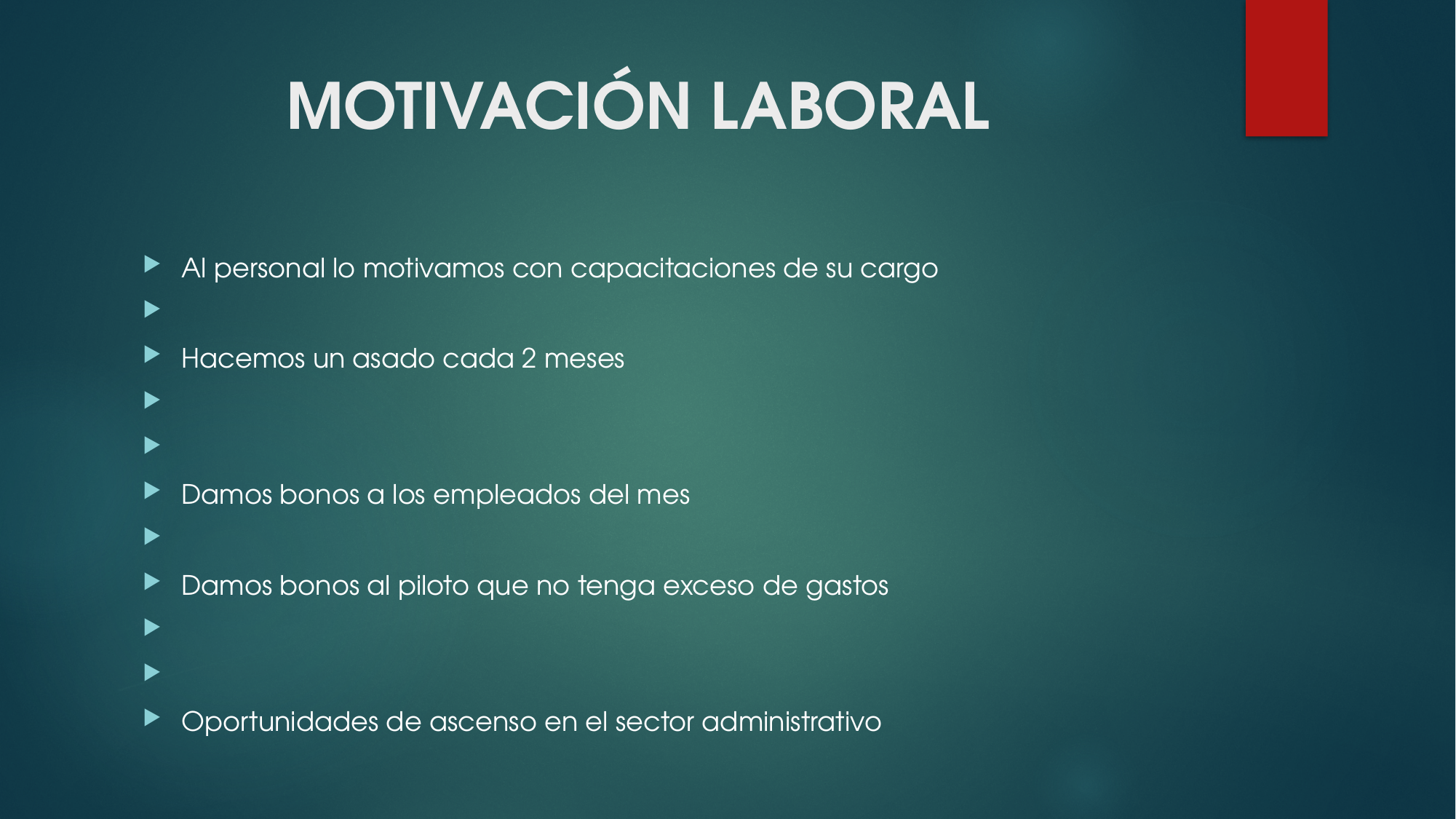

# MOTIVACIÓN LABORAL
Al personal lo motivamos con capacitaciones de su cargo

Hacemos un asado cada 2 meses

Damos bonos a los empleados del mes

Damos bonos al piloto que no tenga exceso de gastos

Oportunidades de ascenso en el sector administrativo